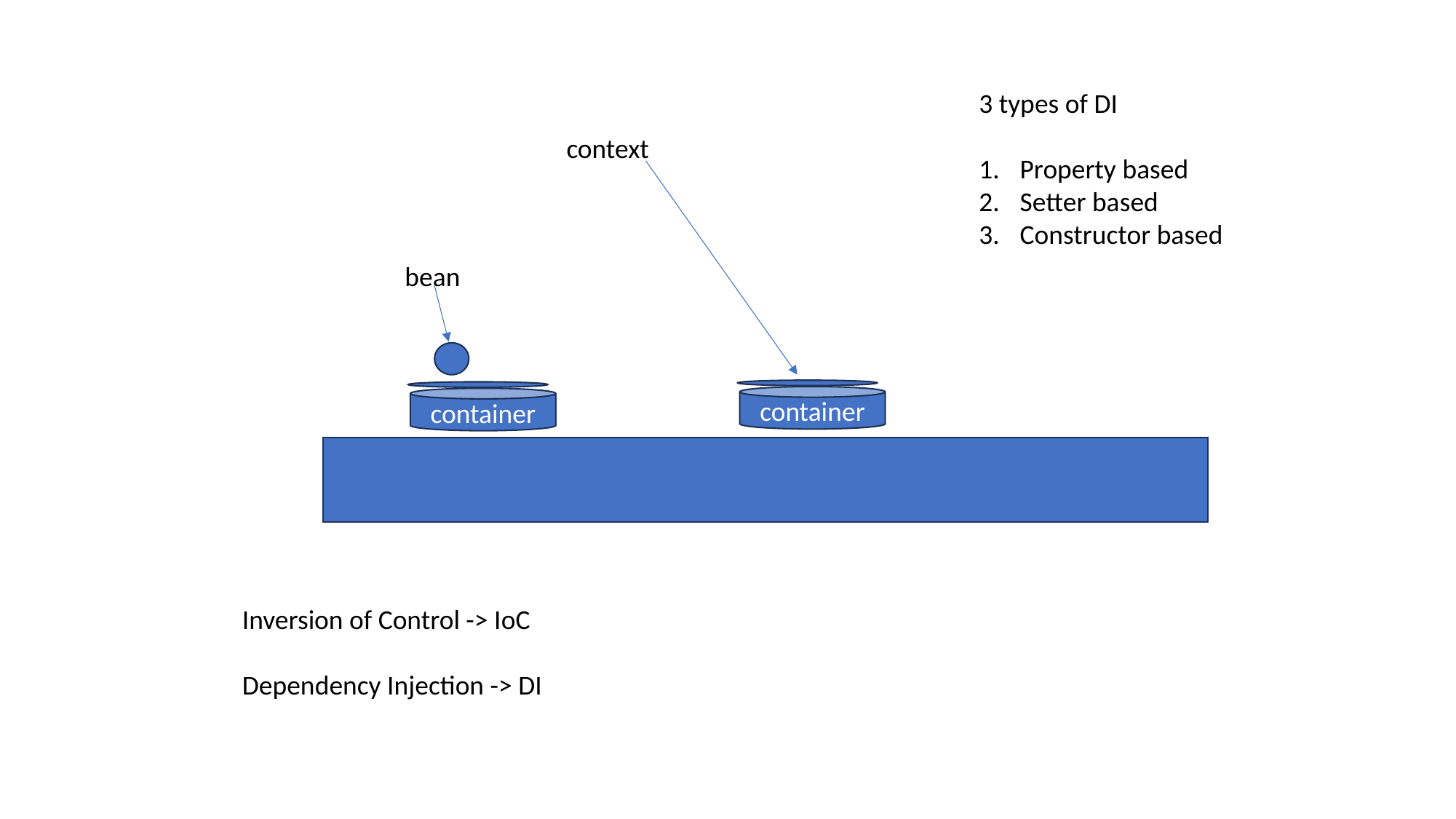

3 types of DI

Property based
Setter based
Constructor based
context
bean

container
container

Inversion of Control -> IoC

Dependency Injection -> DI